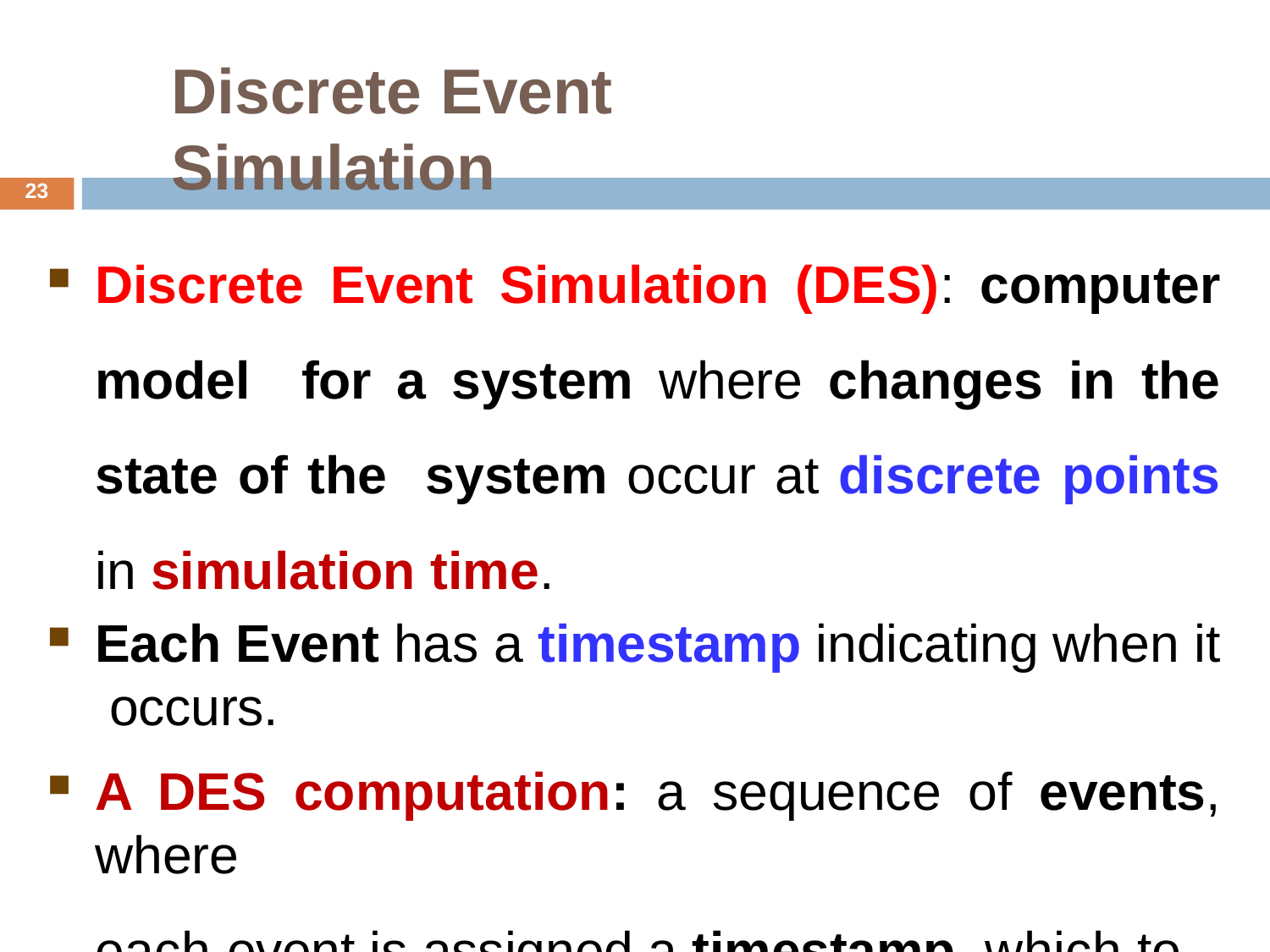

# Discrete Event Simulation
23
Discrete Event Simulation (DES): computer model  for a system where changes in the state of the  system occur at discrete points in simulation time.
Each Event has a timestamp indicating when it  occurs.
A DES computation: a sequence of events, where
each event is assigned a timestamp, which to help to
order/schedule the processing of ev18e-Jnant-1s9.